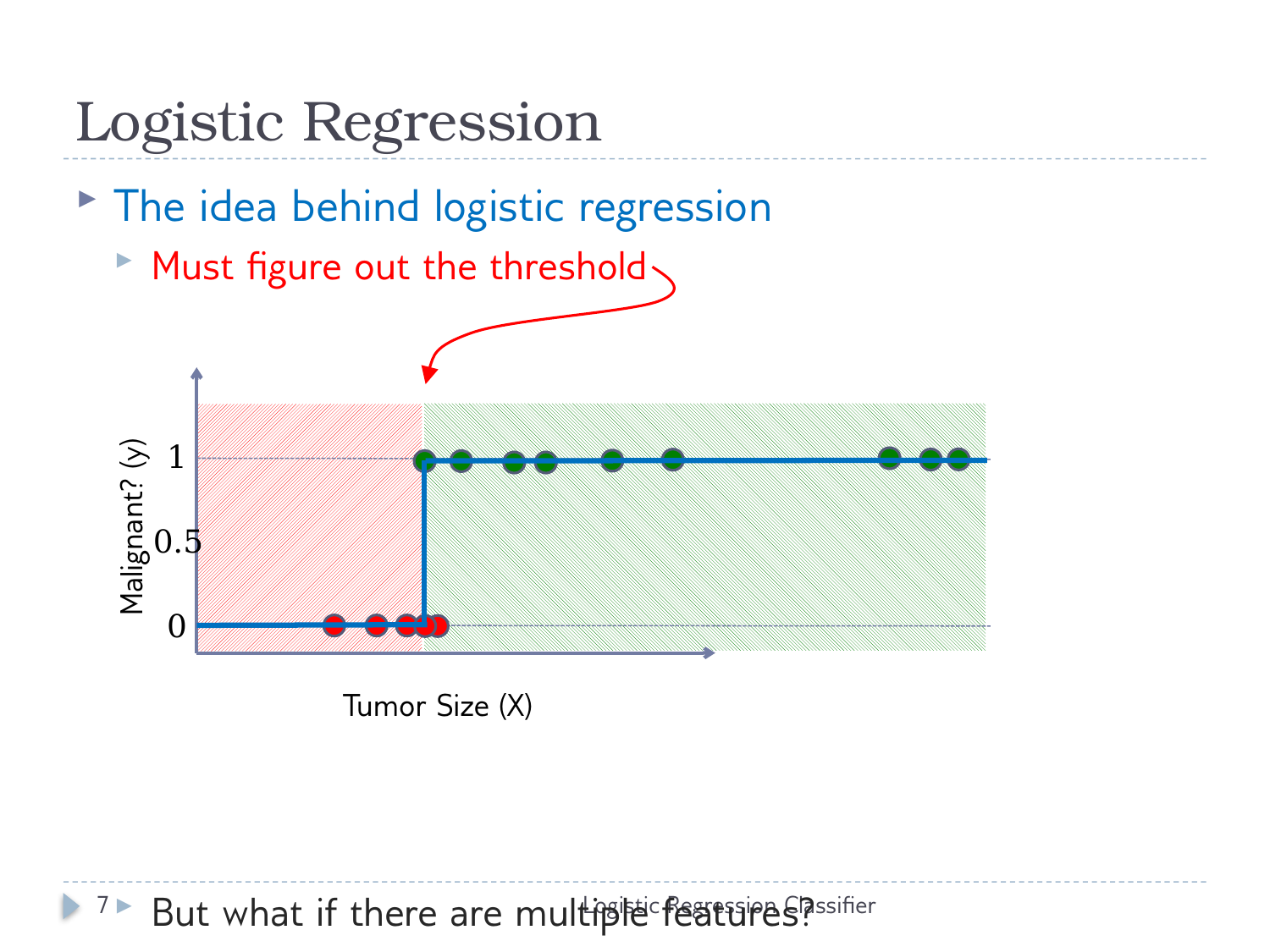

# Logistic Regression
The idea behind logistic regression
Must figure out the threshold

But what if there are multiple features?
Tumor size, Tumor growth rate, Patient’s age…

1

Malignant? (y)
0.5
0

Tumor Size (X)

7
Logistic Regression Classifier